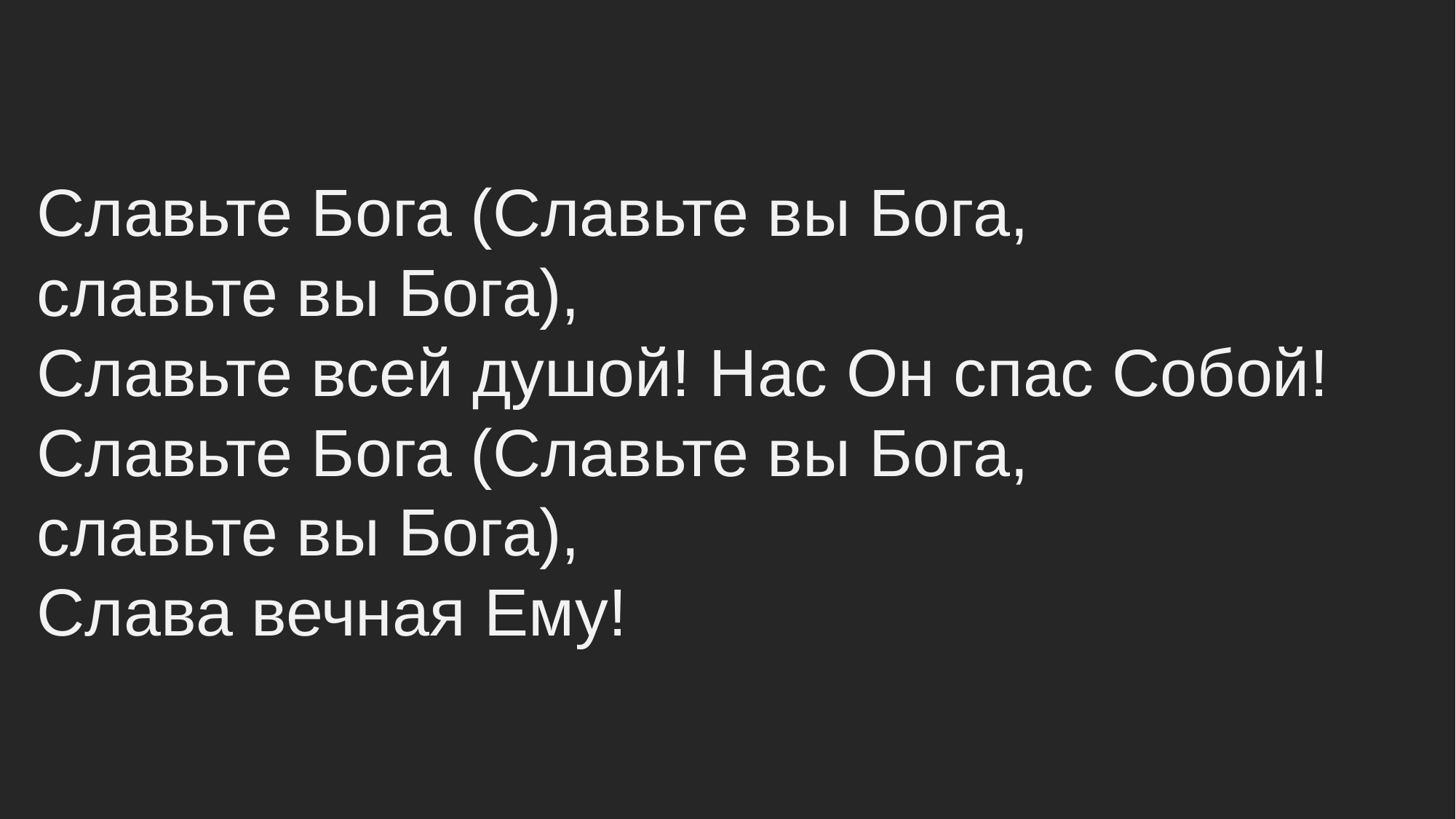

Славьте Бога (Славьте вы Бога,
славьте вы Бога),
Славьте всей душой! Нас Он спас Собой!
Славьте Бога (Славьте вы Бога,
славьте вы Бога),
Слава вечная Ему!